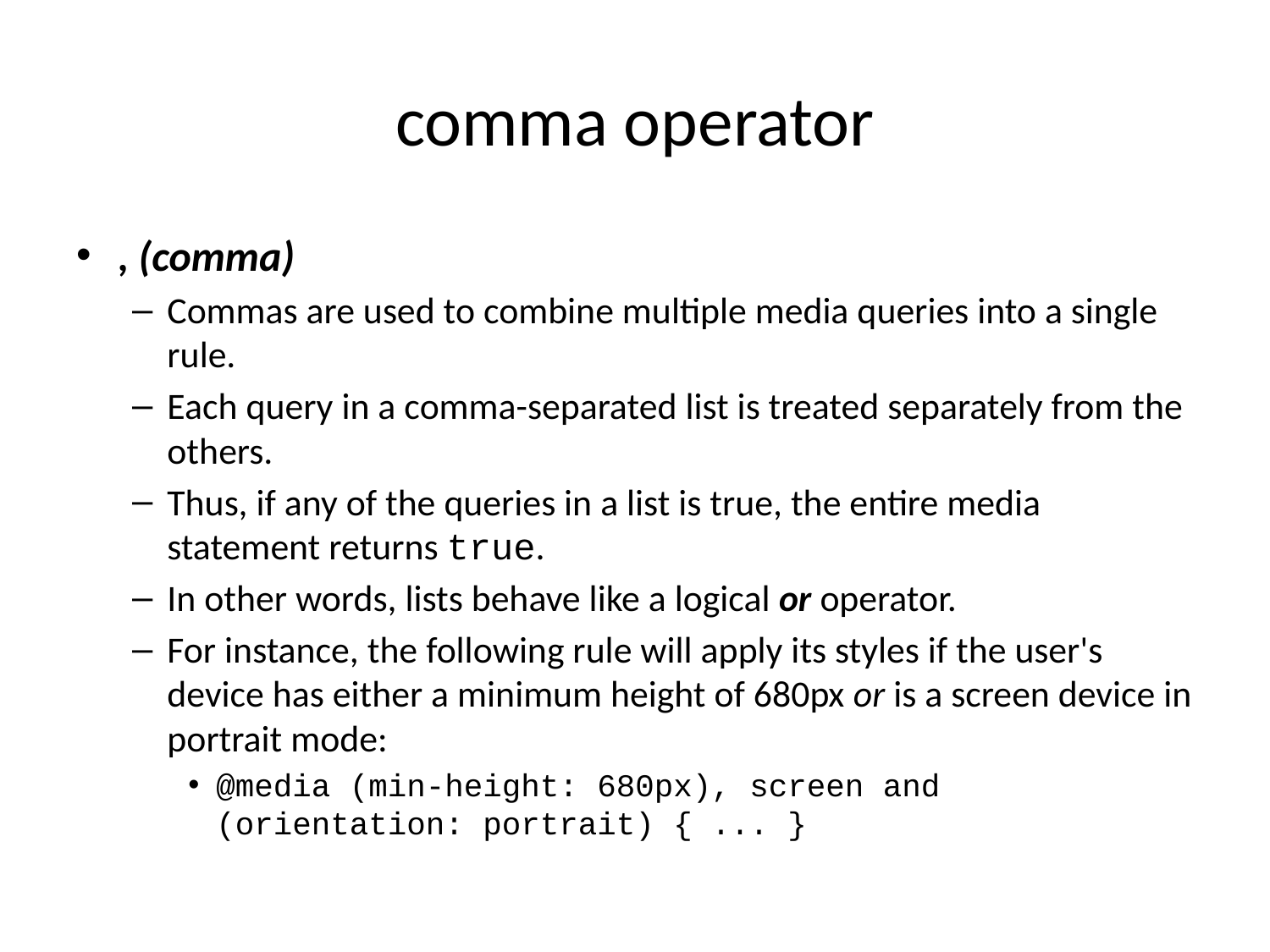

# comma operator
, (comma)
Commas are used to combine multiple media queries into a single rule.
Each query in a comma-separated list is treated separately from the others.
Thus, if any of the queries in a list is true, the entire media statement returns true.
In other words, lists behave like a logical or operator.
For instance, the following rule will apply its styles if the user's device has either a minimum height of 680px or is a screen device in portrait mode:
@media (min-height: 680px), screen and (orientation: portrait) { ... }